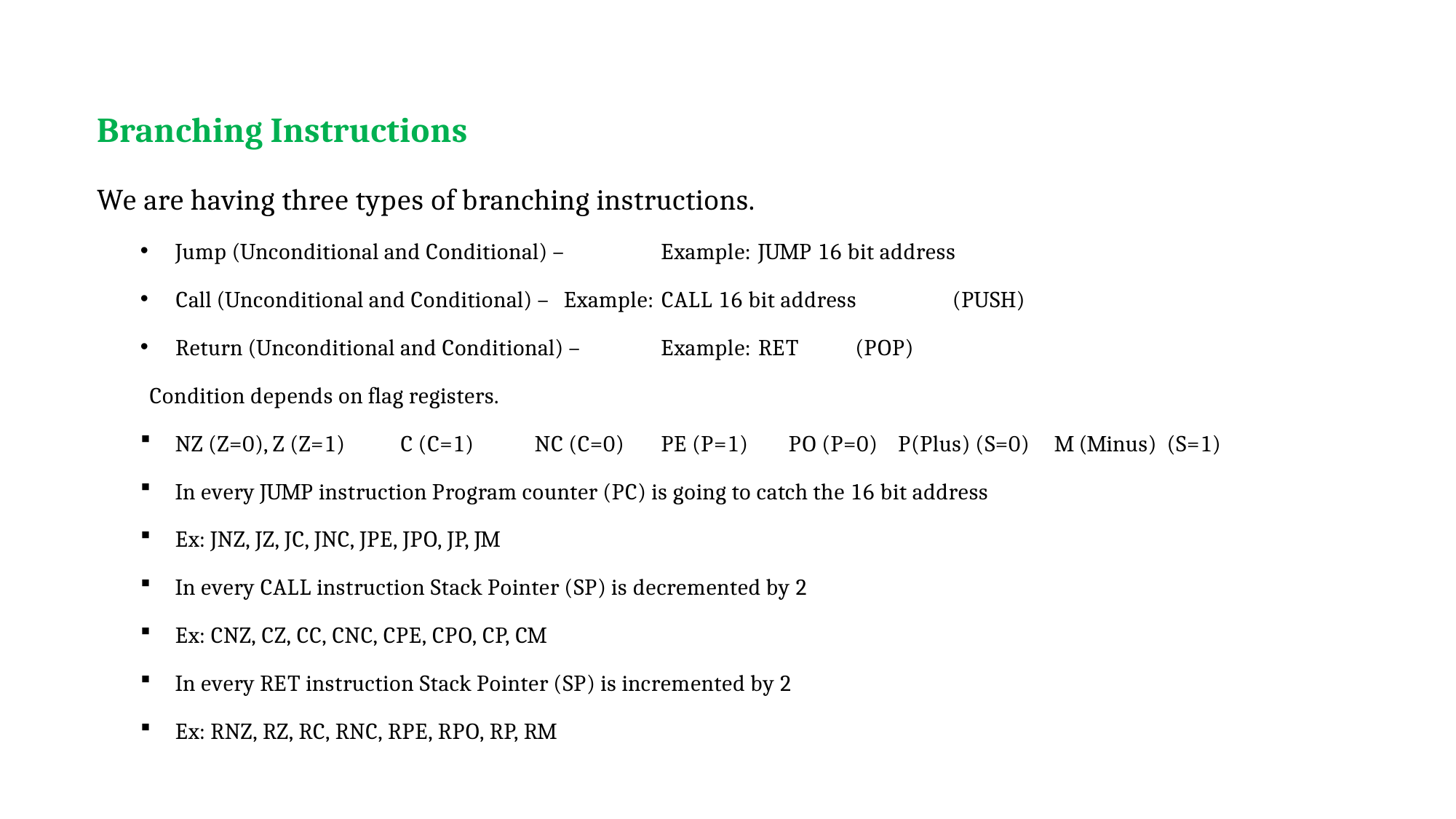

Branching Instructions
We are having three types of branching instructions.
Jump (Unconditional and Conditional) – 	Example:	JUMP 16 bit address
Call (Unconditional and Conditional) – 	Example:	CALL 16 bit address		(PUSH)
Return (Unconditional and Conditional) – 	Example:	RET 			(POP)
Condition depends on flag registers.
NZ (Z=0),	Z (Z=1)	      C (C=1)            NC (C=0)	PE (P=1)	      PO (P=0)    P(Plus) (S=0)     M (Minus)  (S=1)
In every JUMP instruction Program counter (PC) is going to catch the 16 bit address
Ex: JNZ, JZ, JC, JNC, JPE, JPO, JP, JM
In every CALL instruction Stack Pointer (SP) is decremented by 2
Ex: CNZ, CZ, CC, CNC, CPE, CPO, CP, CM
In every RET instruction Stack Pointer (SP) is incremented by 2
Ex: RNZ, RZ, RC, RNC, RPE, RPO, RP, RM